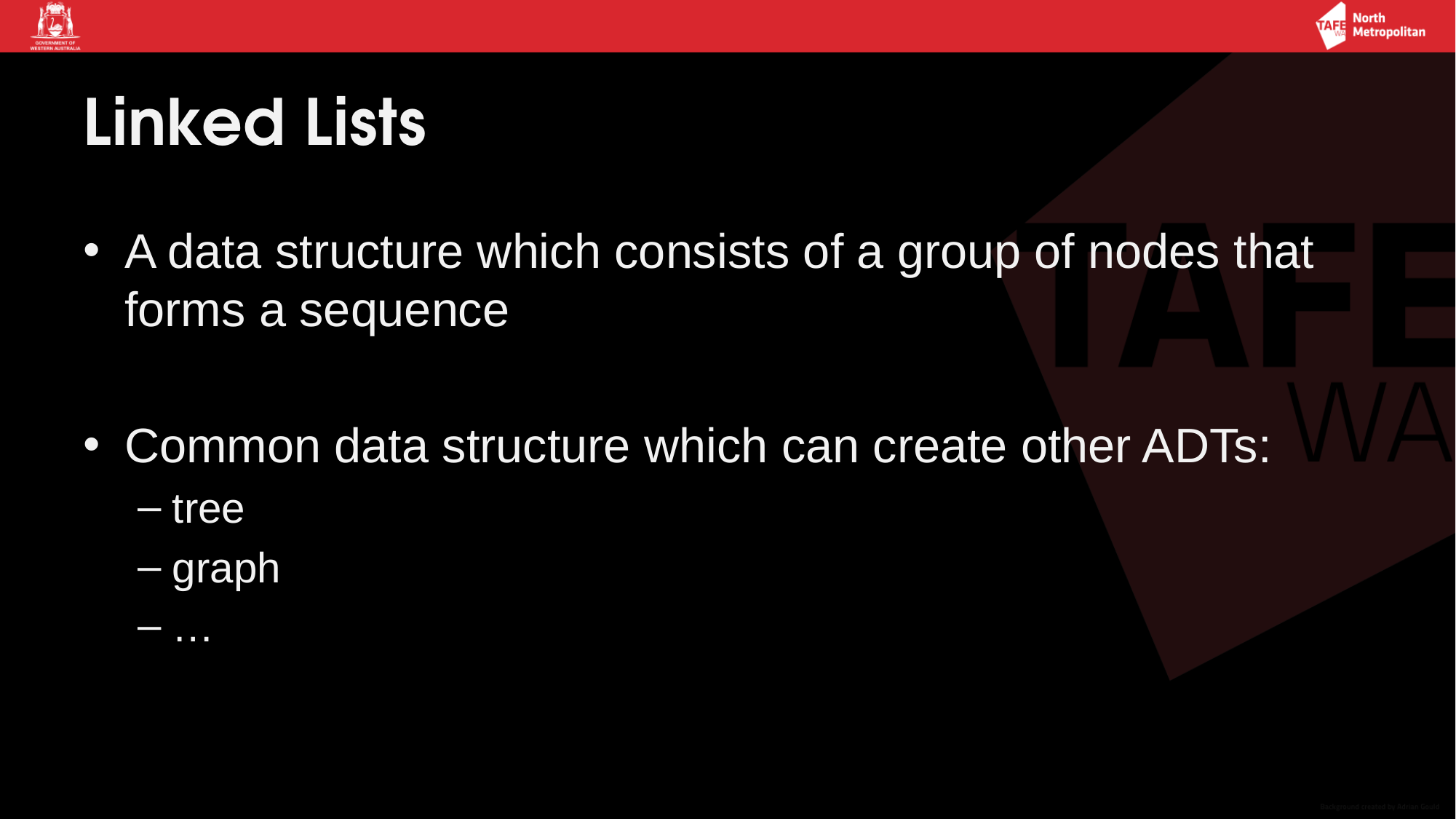

# Linked Lists
A data structure which consists of a group of nodes that forms a sequence

Common data structure which can create other ADTs:
tree
graph
…